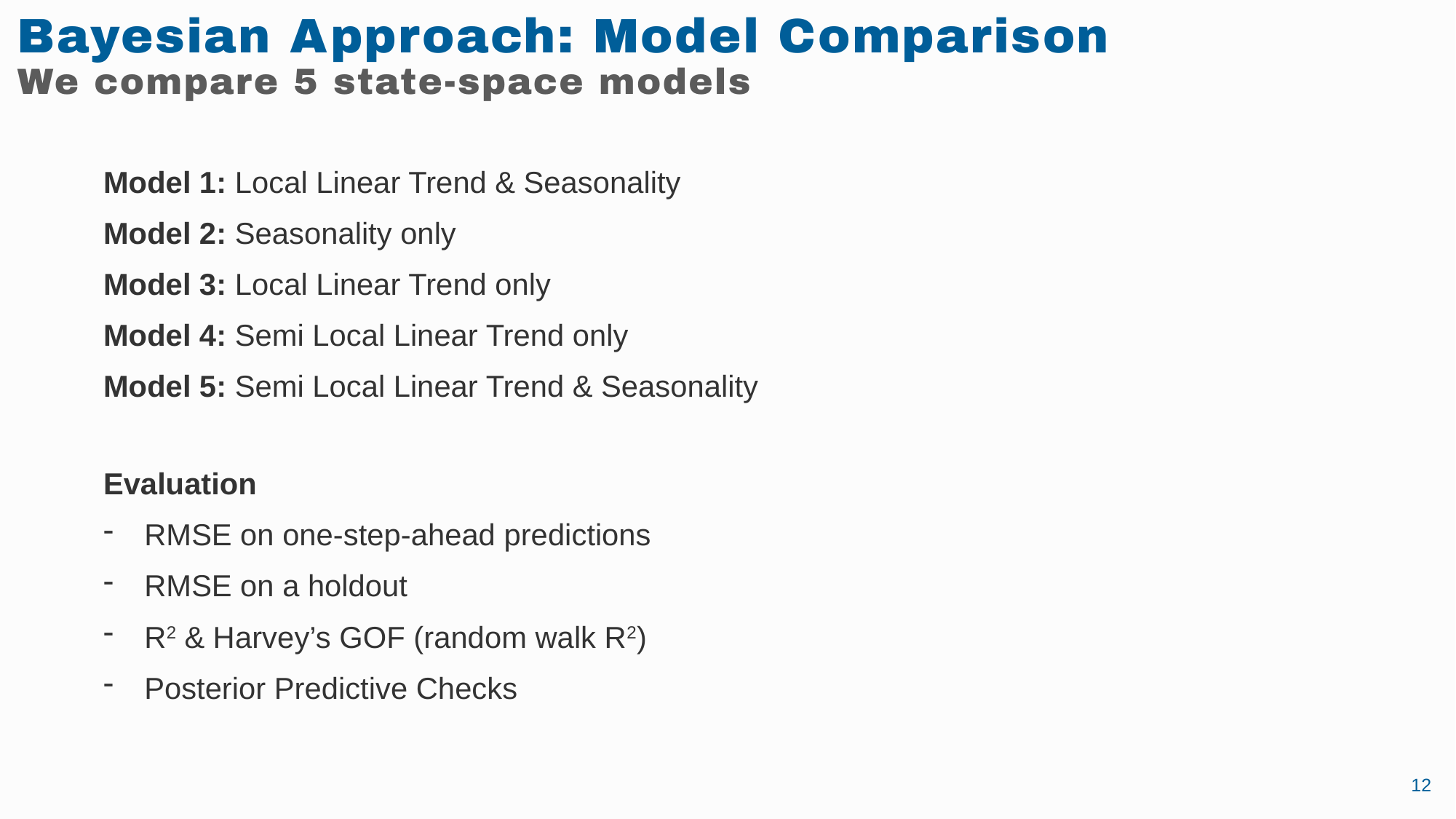

# Bayesian Approach: Model Comparison We compare 5 state-space models
Model 1: Local Linear Trend & Seasonality
Model 2: Seasonality only
Model 3: Local Linear Trend only
Model 4: Semi Local Linear Trend only
Model 5: Semi Local Linear Trend & Seasonality
Evaluation
RMSE on one-step-ahead predictions
RMSE on a holdout
R2 & Harvey’s GOF (random walk R2)
Posterior Predictive Checks
12